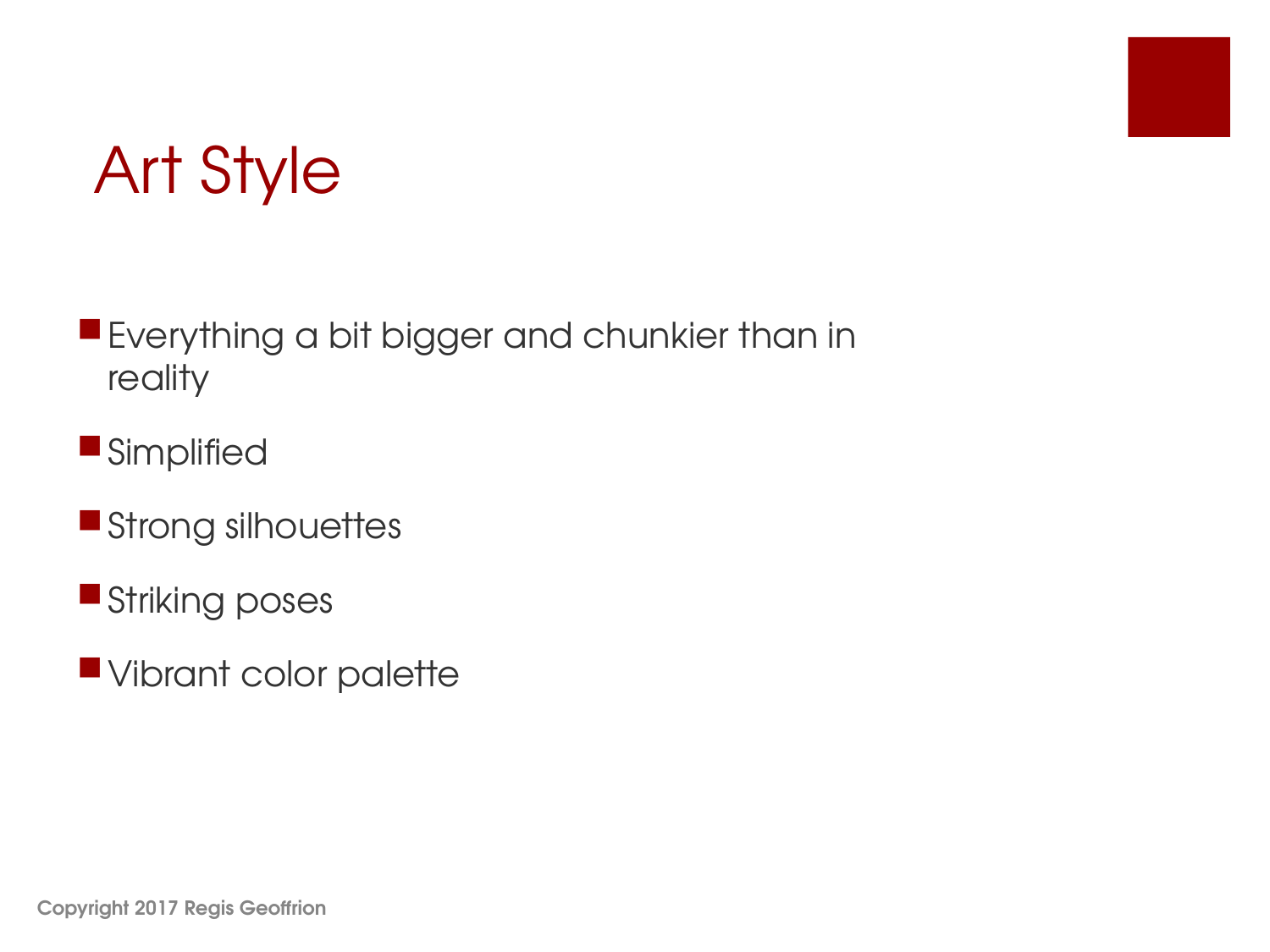

# Art Style
Everything a bit bigger and chunkier than in reality
Simplified
Strong silhouettes
Striking poses
Vibrant color palette
Copyright 2017 Regis Geoffrion